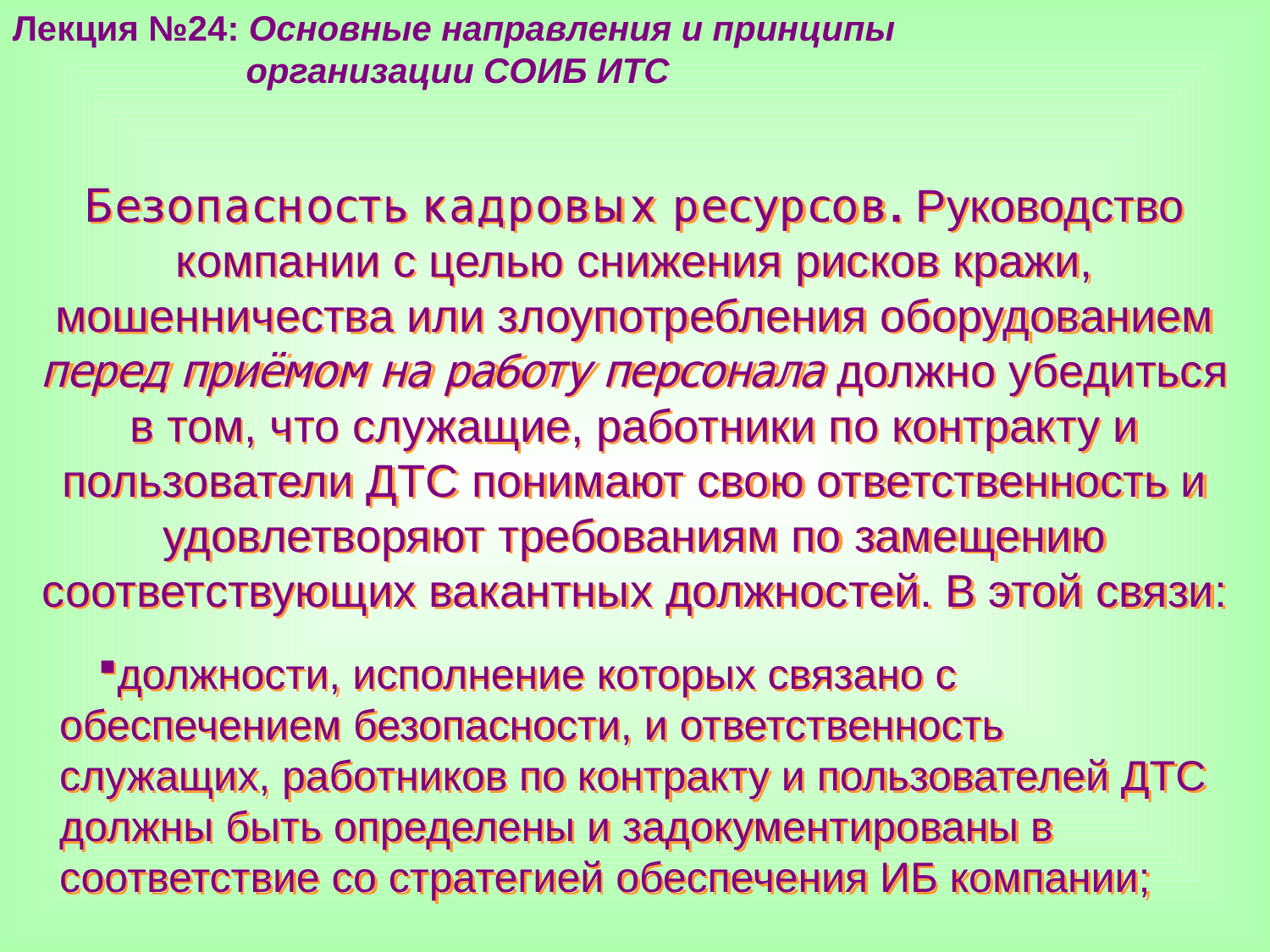

Лекция №24: Основные направления и принципы
                        организации СОИБ ИТС
Безопасность кадровых ресурсов. Руководство компании с целью снижения рисков кражи, мошенничества или злоупотребления оборудованием перед приёмом на работу персонала должно убедиться в том, что служащие, работники по контракту и пользователи ДТС понимают свою ответственность и удовлетворяют требованиям по замещению соответствующих вакантных должностей. В этой связи:
должности, исполнение которых связано с обеспечением безопасности, и ответственность служащих, работников по контракту и пользователей ДТС должны быть определены и задокументированы в соответствие со стратегией обеспечения ИБ компании;